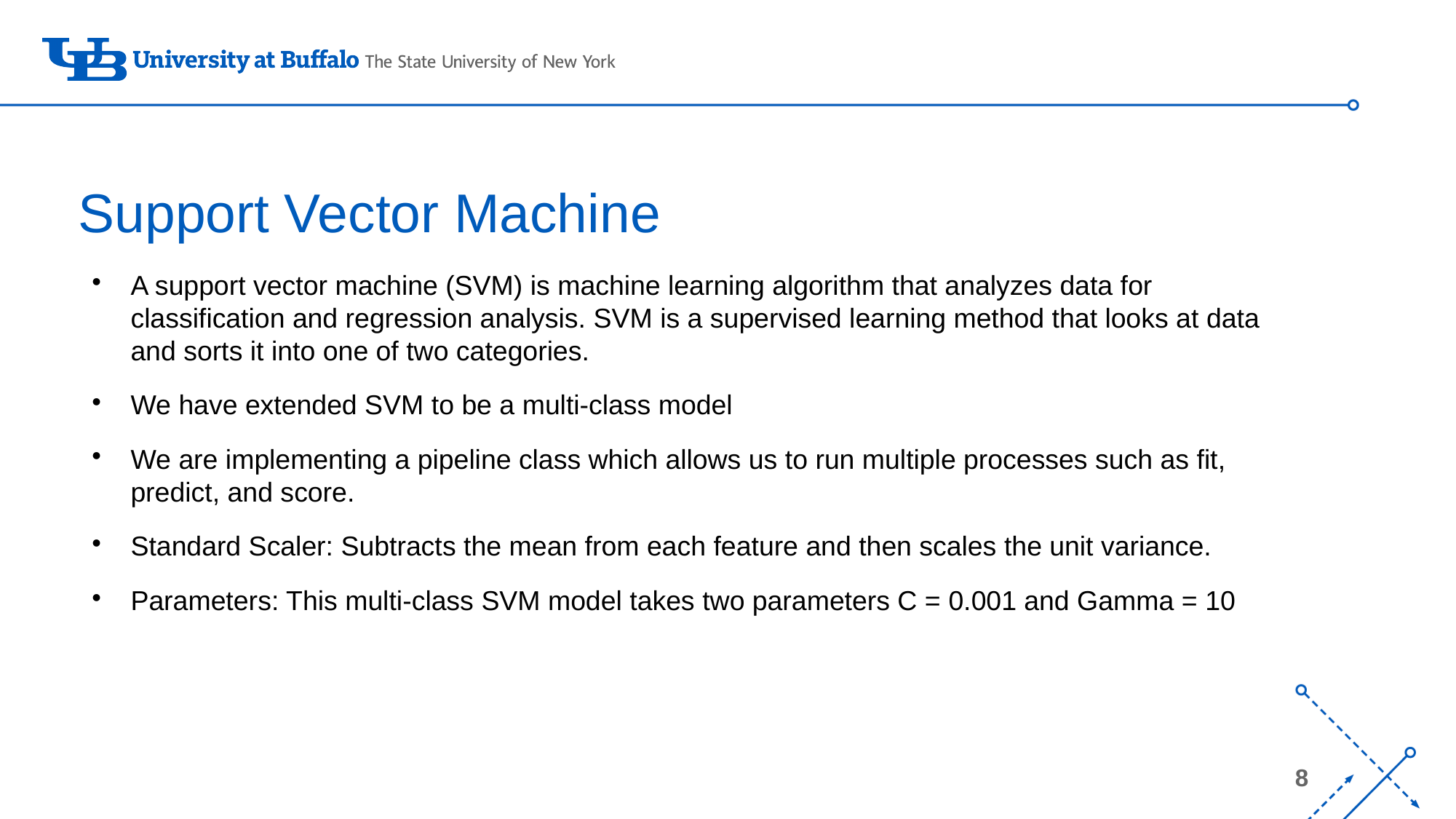

# Support Vector Machine
A support vector machine (SVM) is machine learning algorithm that analyzes data for classification and regression analysis. SVM is a supervised learning method that looks at data and sorts it into one of two categories.
We have extended SVM to be a multi-class model
We are implementing a pipeline class which allows us to run multiple processes such as fit, predict, and score.
Standard Scaler: Subtracts the mean from each feature and then scales the unit variance.
Parameters: This multi-class SVM model takes two parameters C = 0.001 and Gamma = 10